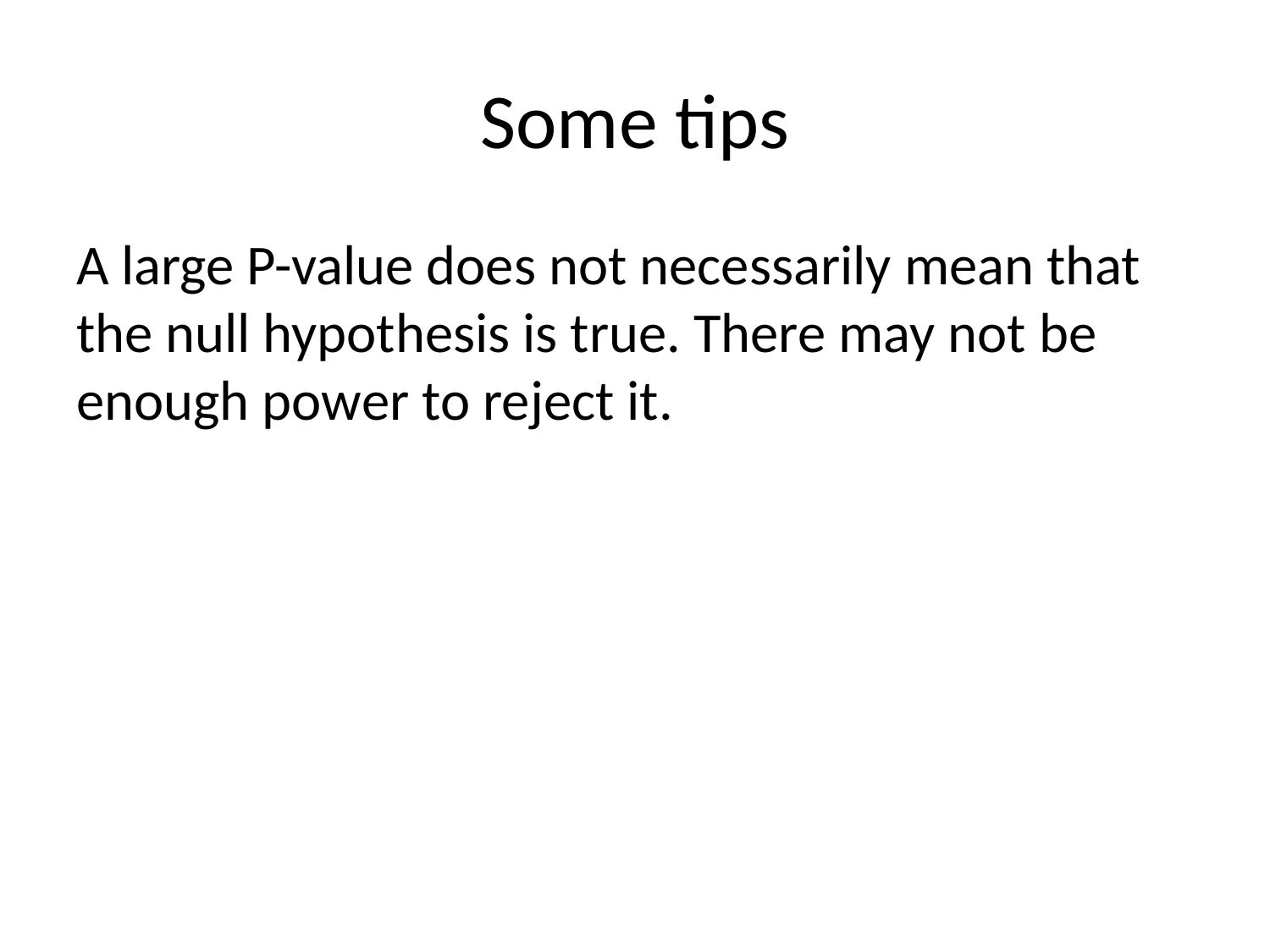

# Some tips
A large P-value does not necessarily mean that the null hypothesis is true. There may not be enough power to reject it.